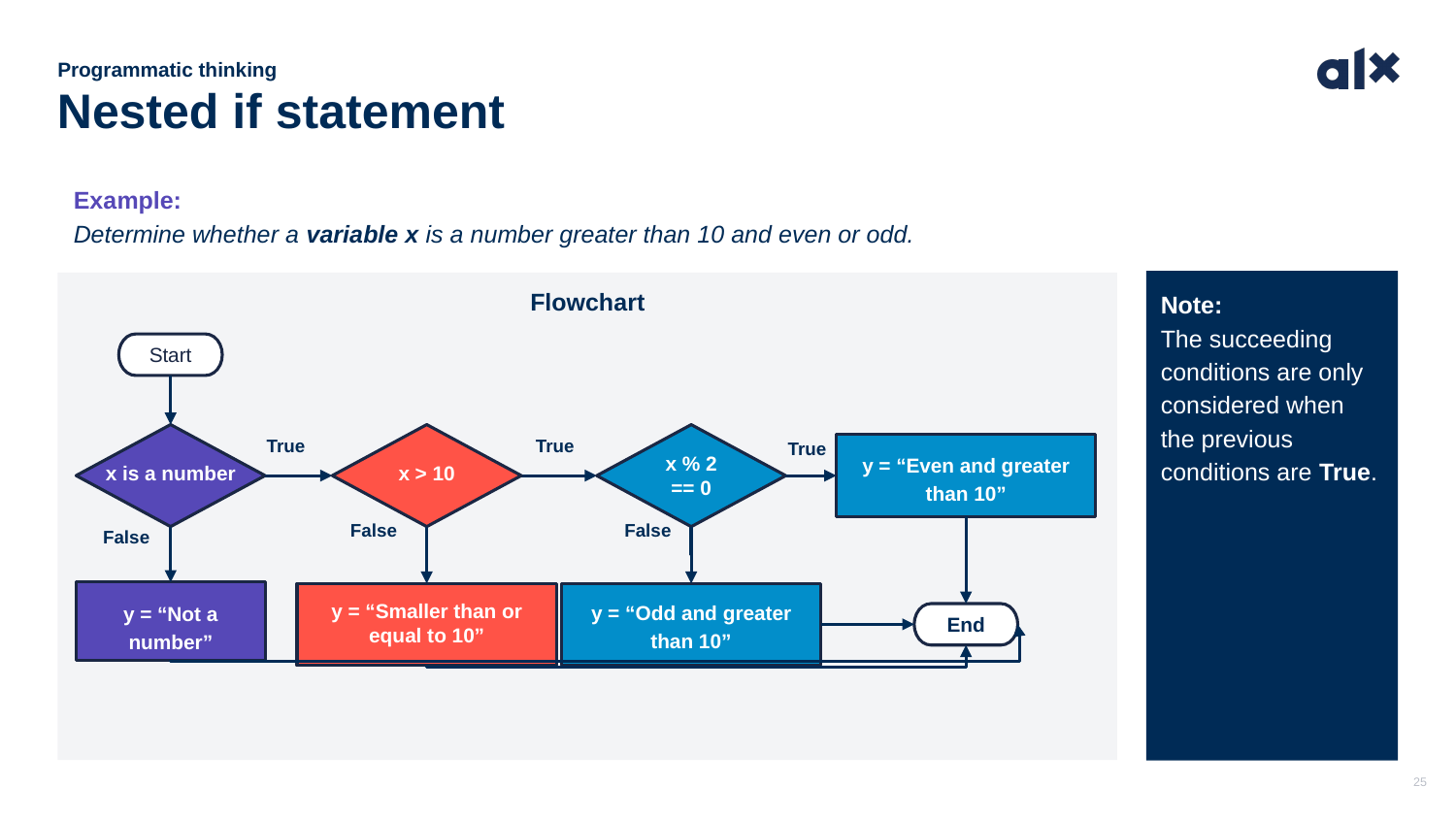

Programmatic thinking
# Nested if statement
Example:
Determine whether a variable x is a number greater than 10 and even or odd.
Note:
The succeeding conditions are only considered when the previous conditions are True.

Flowchart
Start
True
True

True

y = “Even and greater than 10”
x % 2
== 0
x is a number
x > 10
False
False
False
y = “Odd and greater than 10”

y = “Not a number”
y = “Smaller than or equal to 10”
End
25